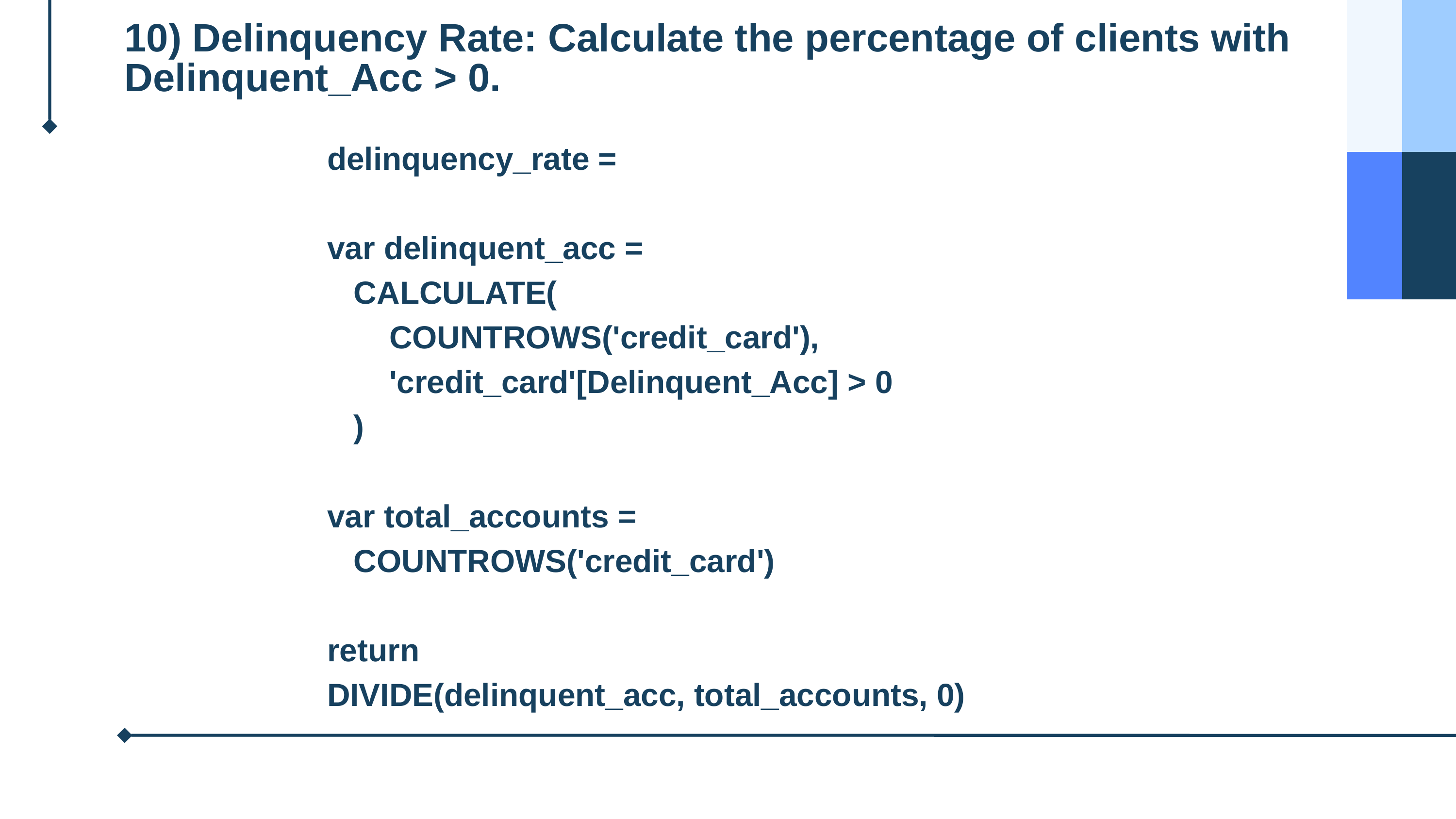

10) Delinquency Rate: Calculate the percentage of clients with Delinquent_Acc > 0.
delinquency_rate =

var delinquent_acc =
   CALCULATE(
       COUNTROWS('credit_card'),
       'credit_card'[Delinquent_Acc] > 0
   )

var total_accounts =
   COUNTROWS('credit_card')

return
DIVIDE(delinquent_acc, total_accounts, 0)